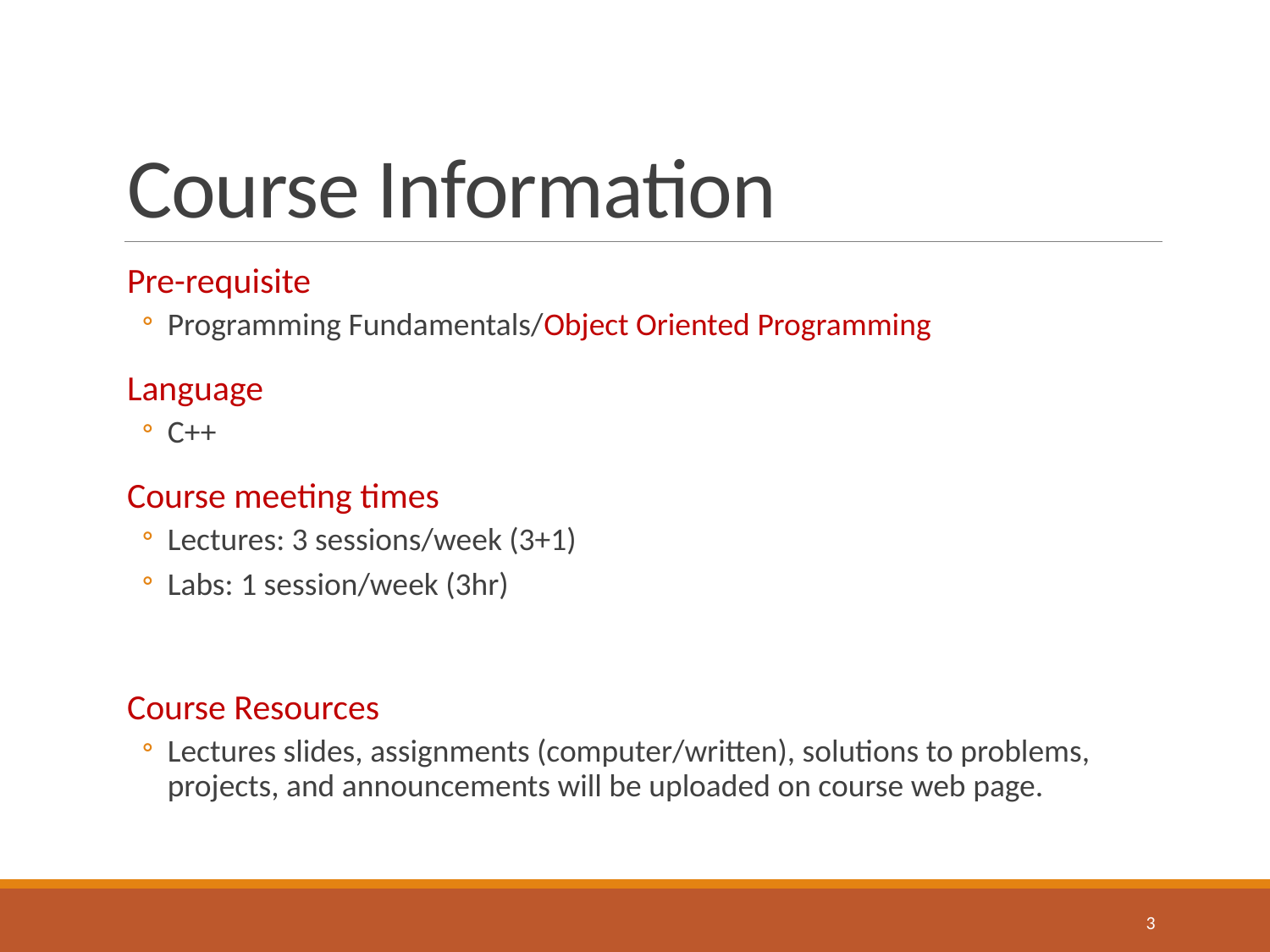

# Course Information
Pre-requisite
Programming Fundamentals/Object Oriented Programming
Language
C++
Course meeting times
Lectures: 3 sessions/week (3+1)
Labs: 1 session/week (3hr)

Course Resources
Lectures slides, assignments (computer/written), solutions to problems, projects, and announcements will be uploaded on course web page.

3